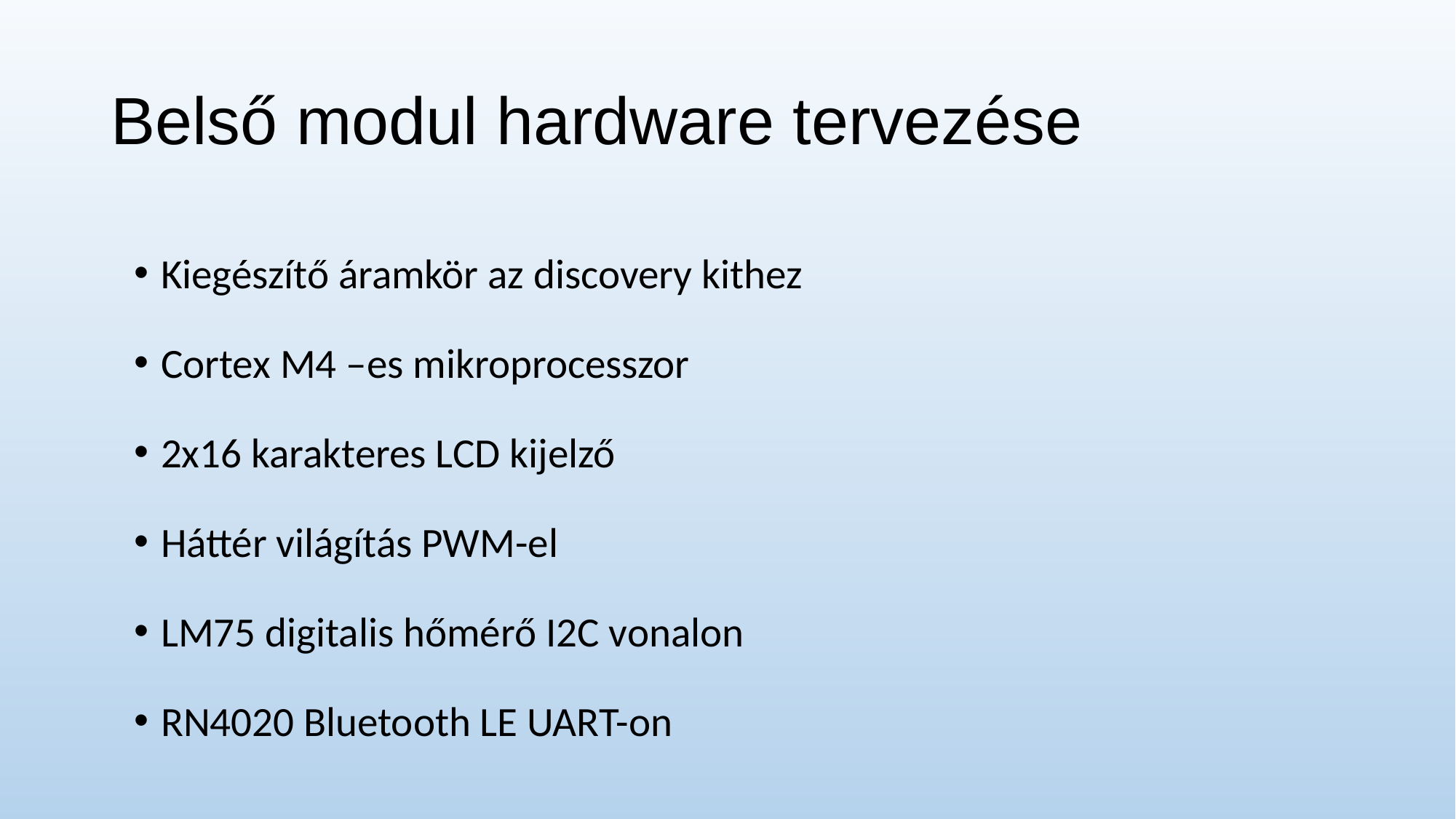

# Belső modul hardware tervezése
Kiegészítő áramkör az discovery kithez
Cortex M4 –es mikroprocesszor
2x16 karakteres LCD kijelző
Háttér világítás PWM-el
LM75 digitalis hőmérő I2C vonalon
RN4020 Bluetooth LE UART-on